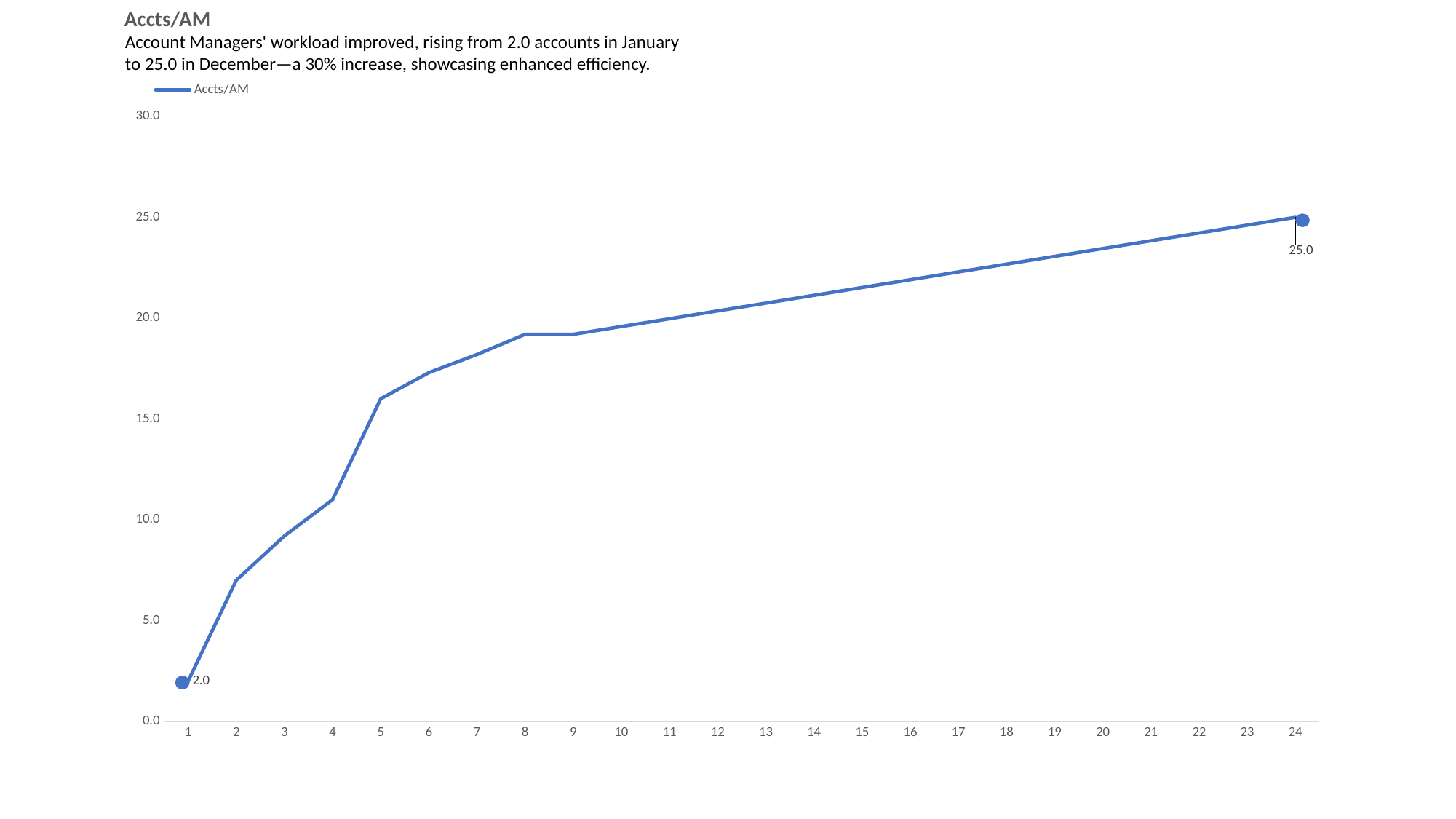

Accts/AM
Account Managers' workload improved, rising from 2.0 accounts in January to 25.0 in December—a 30% increase, showcasing enhanced efficiency.

### Chart

| Category | Accts/AM |
|---|---|